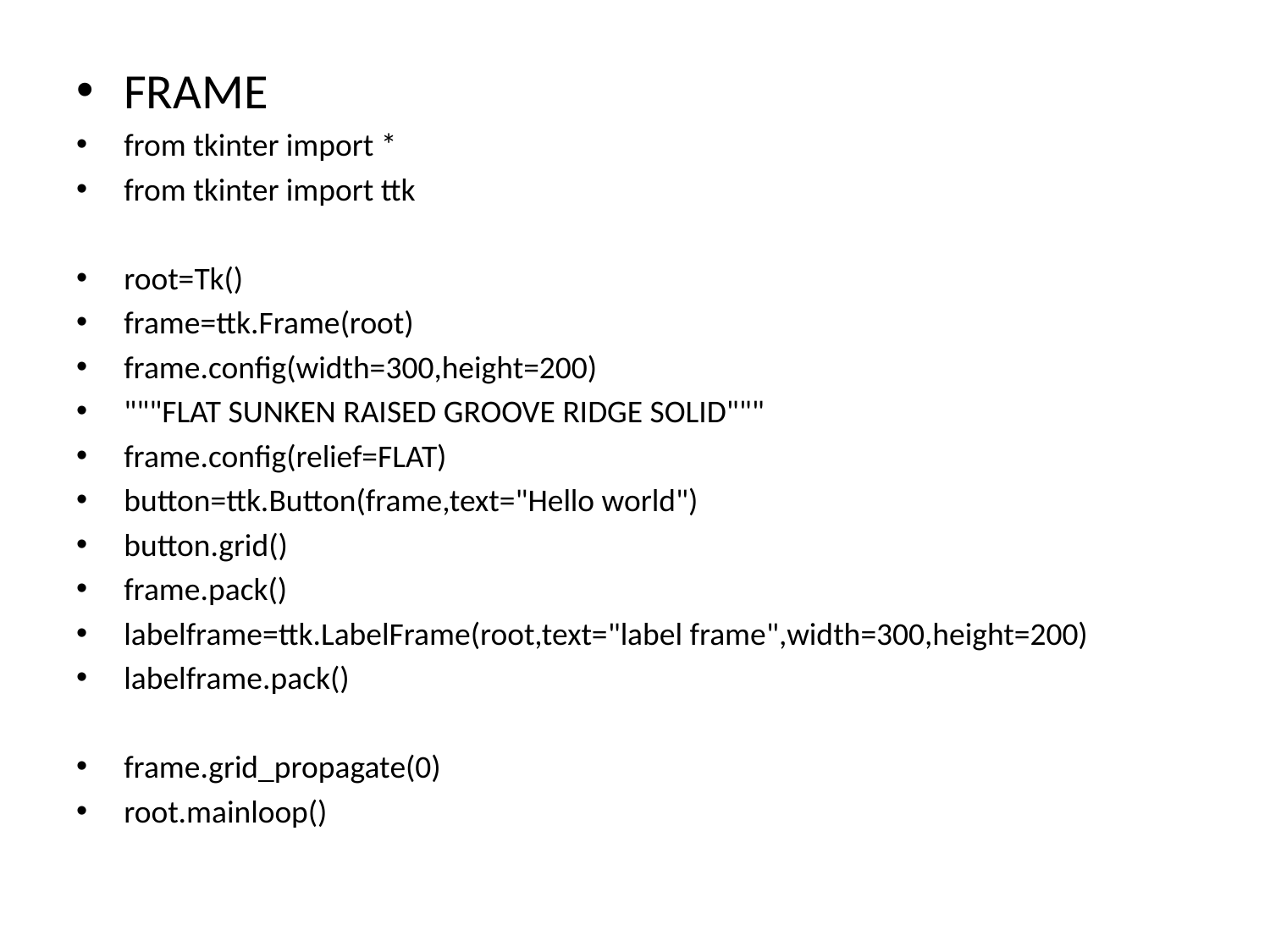

FRAME
from tkinter import *
from tkinter import ttk

root=Tk()
frame=ttk.Frame(root)
frame.config(width=300,height=200)
"""FLAT SUNKEN RAISED GROOVE RIDGE SOLID"""
frame.config(relief=FLAT)
button=ttk.Button(frame,text="Hello world")
button.grid()
frame.pack()
labelframe=ttk.LabelFrame(root,text="label frame",width=300,height=200)
labelframe.pack()

frame.grid_propagate(0)
root.mainloop()